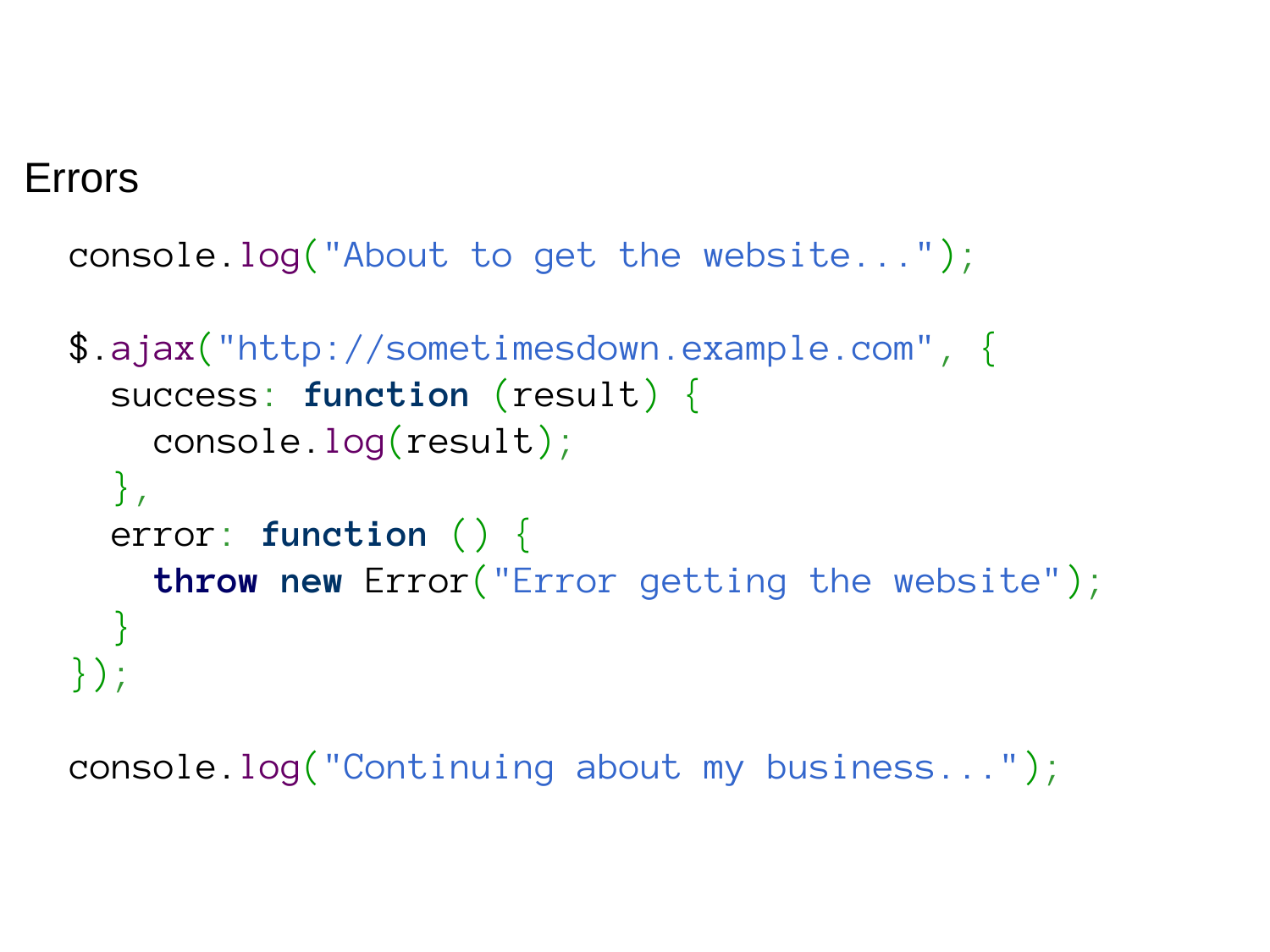

Errors
console.log("About to get the website...");
 
$.ajax("http://sometimesdown.example.com", {
  success: function (result) {
    console.log(result);
  },
  error: function () {
    throw new Error("Error getting the website");
  }
});
 
console.log("Continuing about my business...");